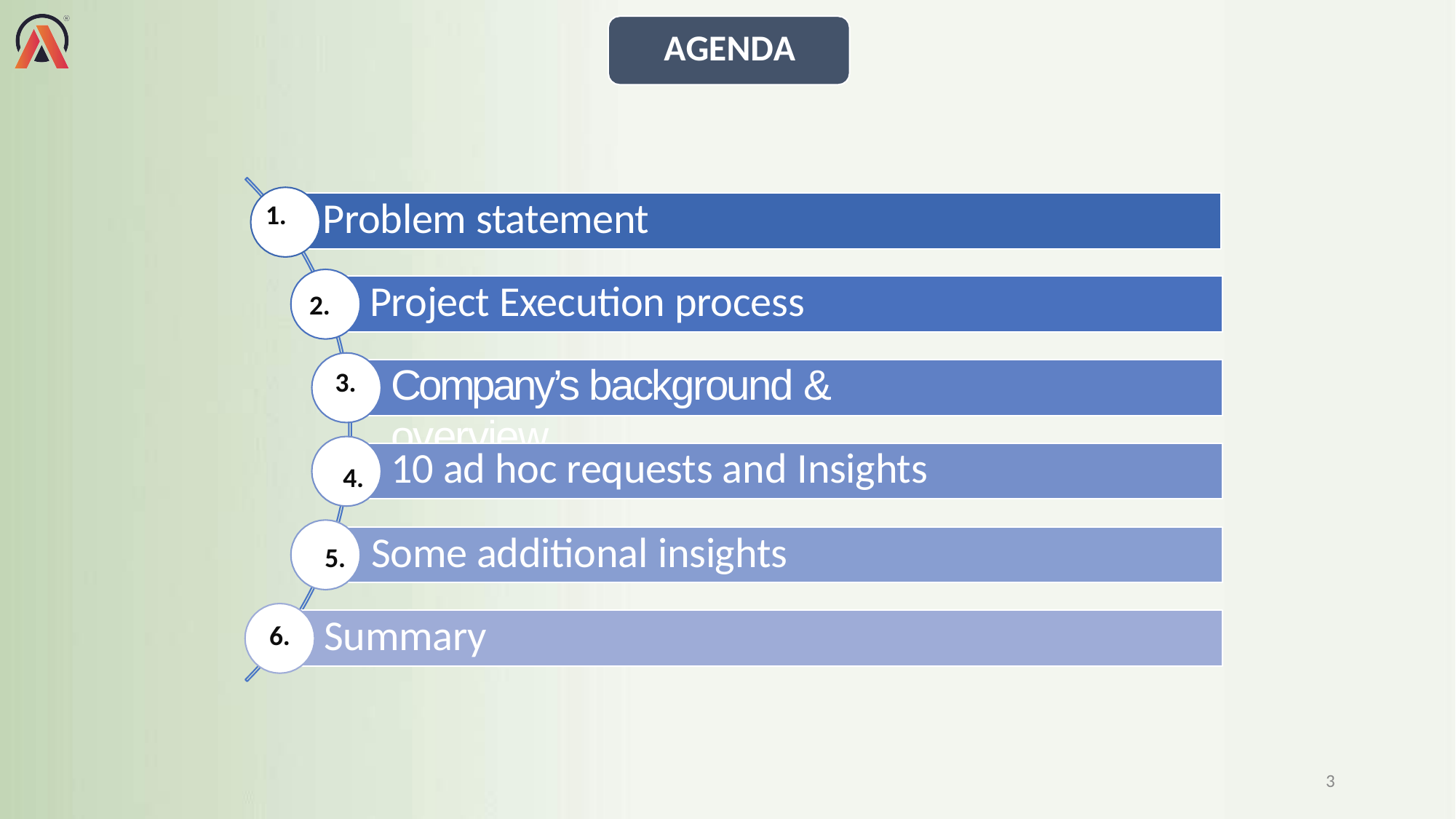

# AGENDA

Problem statement
1.

Project Execution process
2.

Company’s background & overview
3.

10 ad hoc requests and Insights
4.
5.	Some additional insights

Summary
6.
3